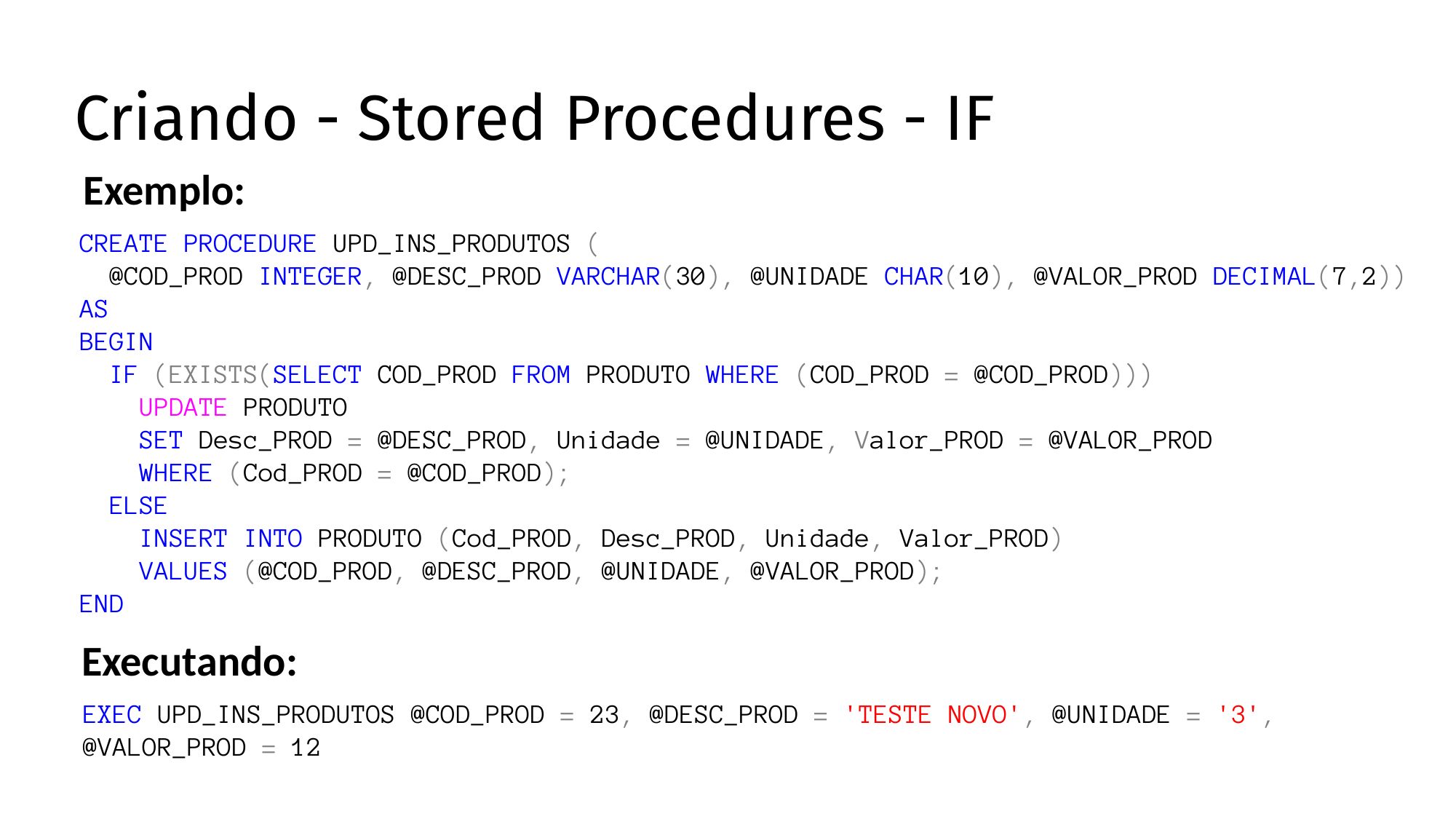

# Criando - Stored Procedures - IF
Exemplo:

CREATE PROCEDURE UPD_INS_PRODUTOS (
  @COD_PROD INTEGER, @DESC_PROD VARCHAR(30), @UNIDADE CHAR(10), @VALOR_PROD DECIMAL(7,2))
AS
BEGIN
  IF (EXISTS(SELECT COD_PROD FROM PRODUTO WHERE (COD_PROD = @COD_PROD)))
    UPDATE PRODUTO
    SET Desc_PROD = @DESC_PROD, Unidade = @UNIDADE, Valor_PROD = @VALOR_PROD
    WHERE (Cod_PROD = @COD_PROD);
  ELSE
    INSERT INTO PRODUTO (Cod_PROD, Desc_PROD, Unidade, Valor_PROD)
    VALUES (@COD_PROD, @DESC_PROD, @UNIDADE, @VALOR_PROD);
END
Executando:
EXEC UPD_INS_PRODUTOS @COD_PROD = 23, @DESC_PROD = 'TESTE NOVO', @UNIDADE = '3', @VALOR_PROD = 12